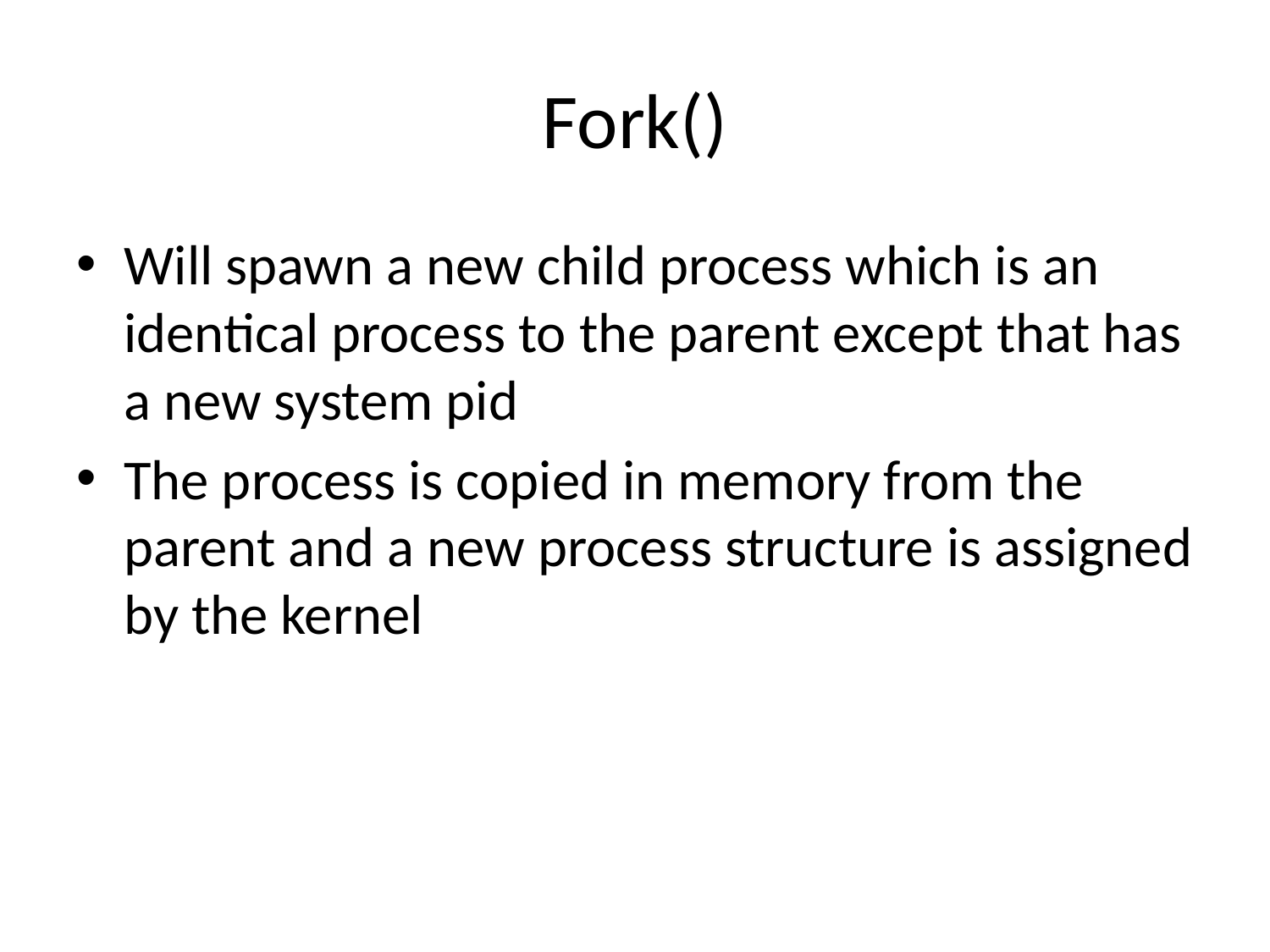

# Fork()
Will spawn a new child process which is an identical process to the parent except that has a new system pid
The process is copied in memory from the parent and a new process structure is assigned by the kernel